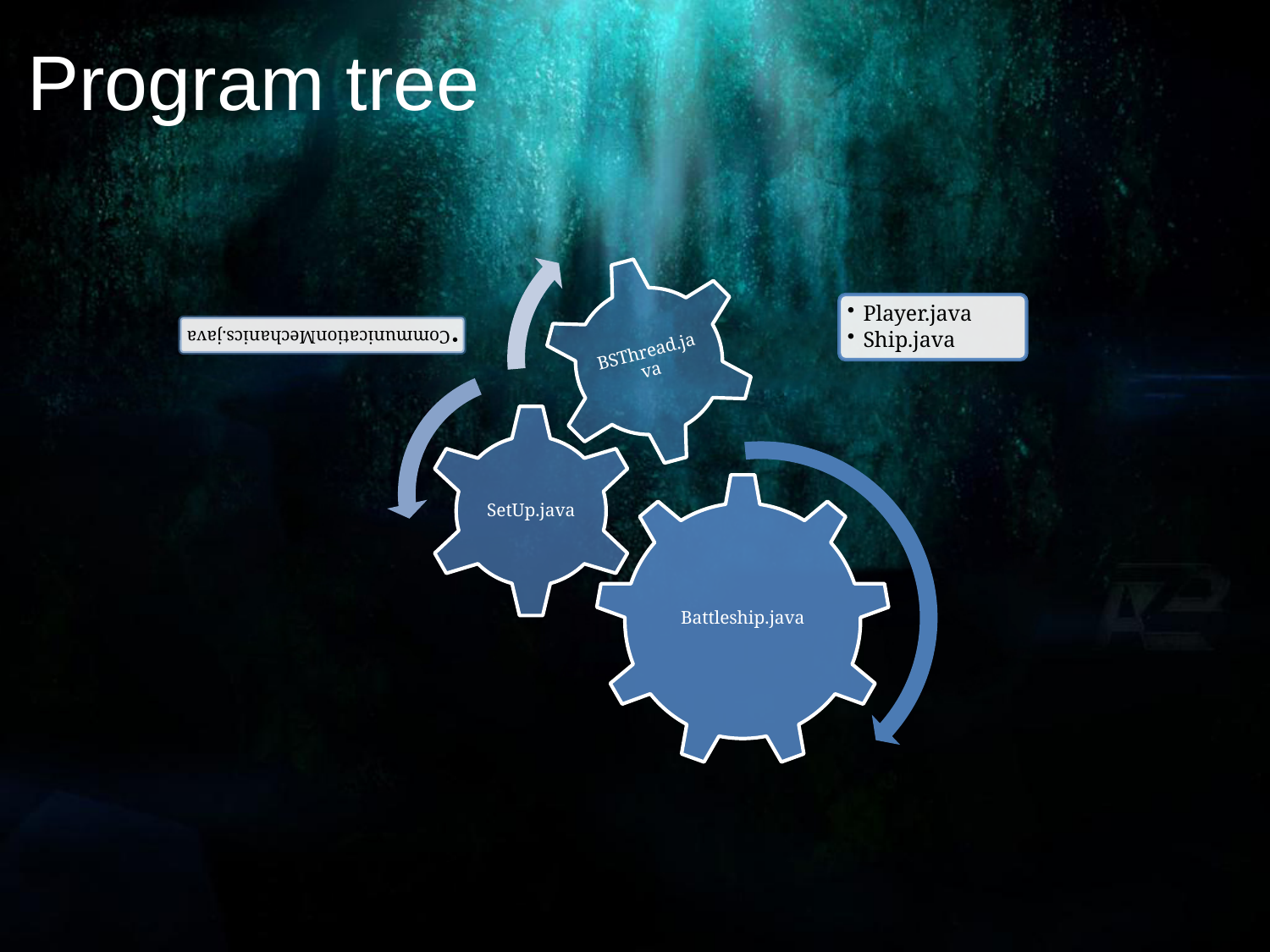

# Program tree
Battleship.java
Player.java
Ship.java
SetUp.java
CommunicationMechanics.java
BSThread.java